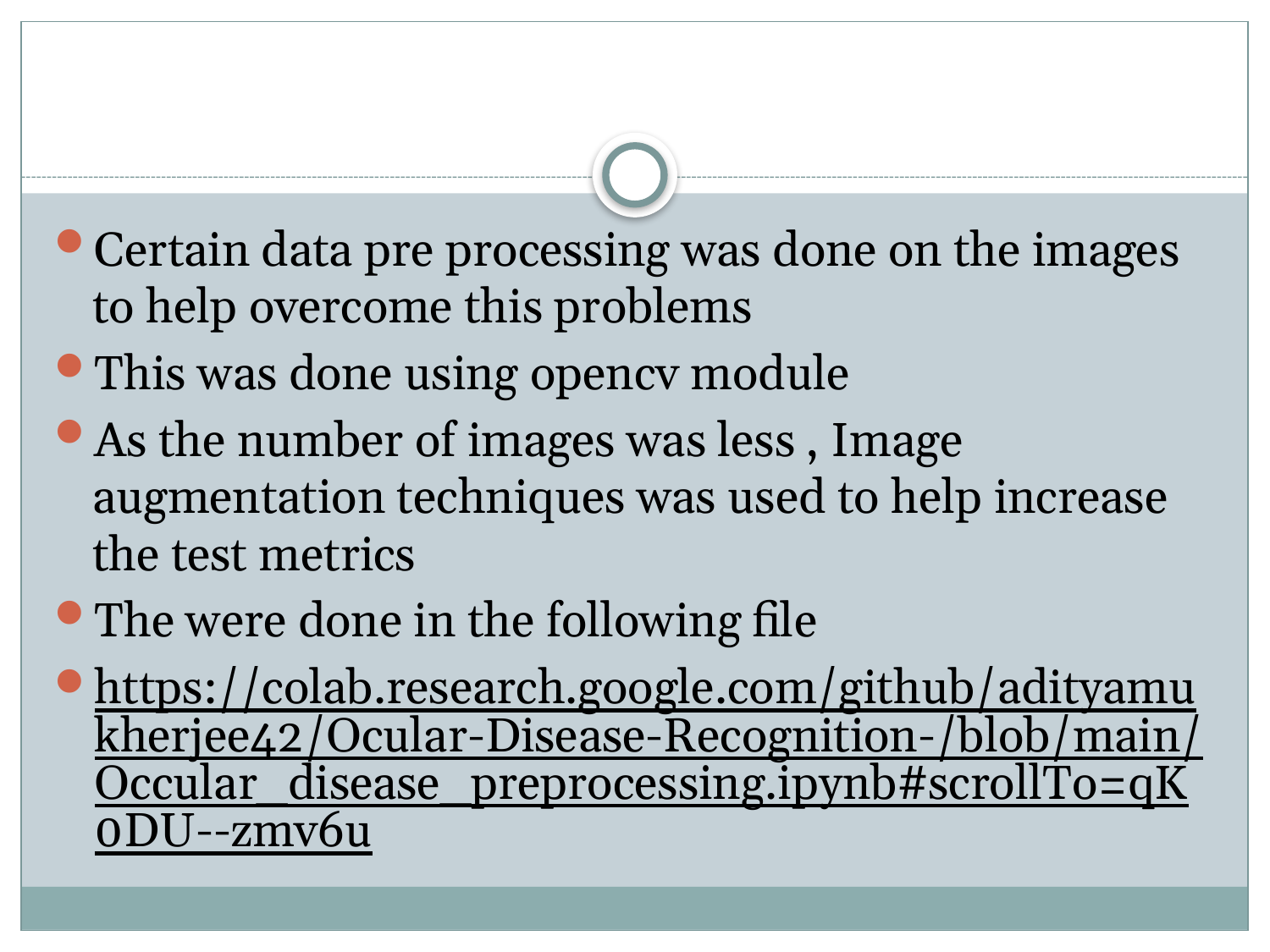

#
Certain data pre processing was done on the images to help overcome this problems
This was done using opencv module
As the number of images was less , Image augmentation techniques was used to help increase the test metrics
The were done in the following file
https://colab.research.google.com/github/adityamukherjee42/Ocular-Disease-Recognition-/blob/main/Occular_disease_preprocessing.ipynb#scrollTo=qK0DU--zmv6u